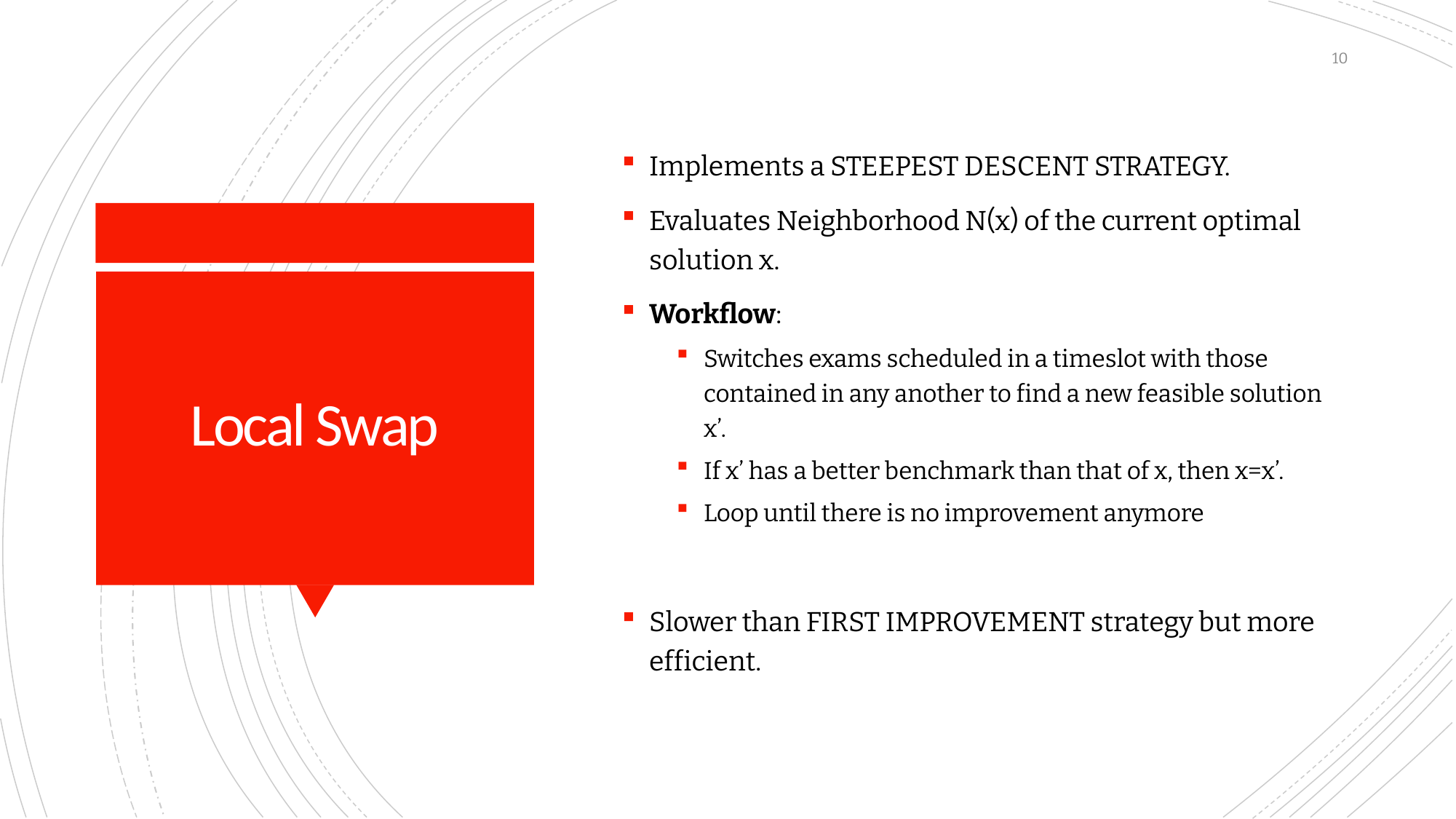

10
Implements a STEEPEST DESCENT STRATEGY.
Evaluates Neighborhood N(x) of the current optimal solution x.
Workflow:
Switches exams scheduled in a timeslot with those contained in any another to find a new feasible solution x’.
If x’ has a better benchmark than that of x, then x=x’.
Loop until there is no improvement anymore

Slower than FIRST IMPROVEMENT strategy but more efficient.
# Local Swap